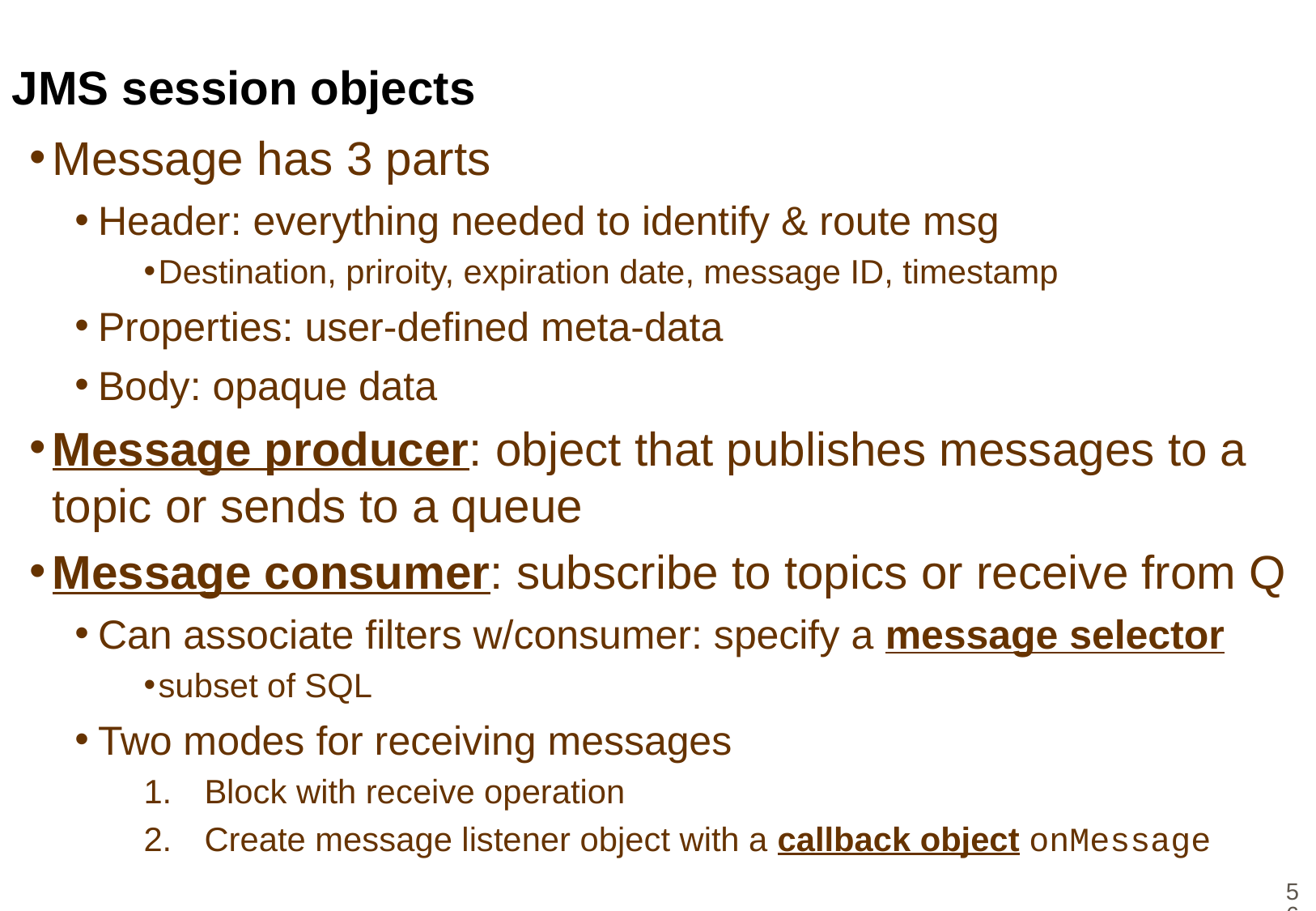

# JMS session objects
Message has 3 parts
Header: everything needed to identify & route msg
Destination, priroity, expiration date, message ID, timestamp
Properties: user-defined meta-data
Body: opaque data
Message producer: object that publishes messages to a topic or sends to a queue
Message consumer: subscribe to topics or receive from Q
Can associate filters w/consumer: specify a message selector
subset of SQL
Two modes for receiving messages
Block with receive operation
Create message listener object with a callback object onMessage
56